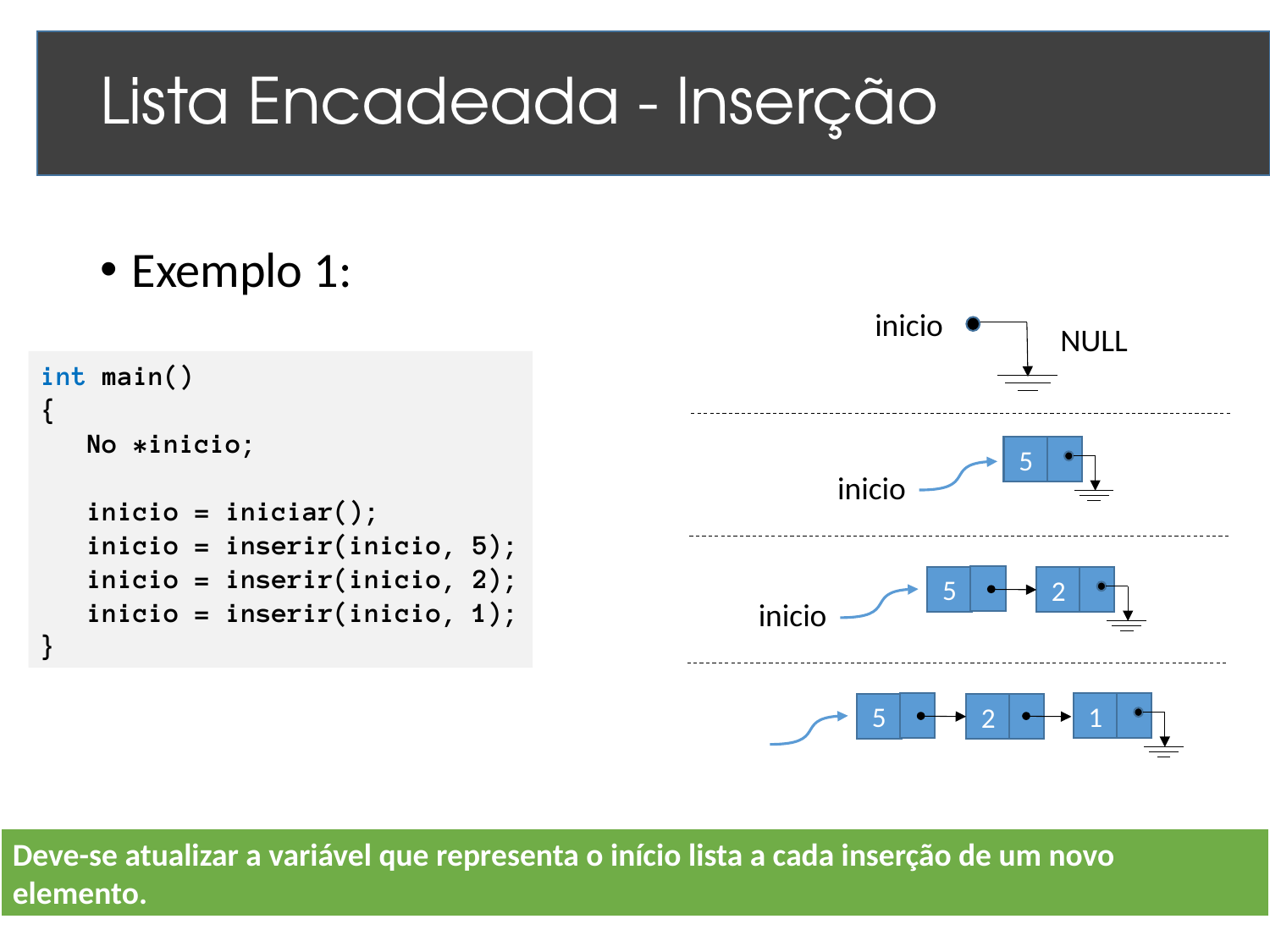

# Lista Encadeada - Inserção

Exemplo 1:

inicio
NULL

int main()
{
   No *inicio;

   inicio = iniciar();
   inicio = inserir(inicio, 5);
   inicio = inserir(inicio, 2);
   inicio = inserir(inicio, 1);
}

5

inicio

5

2

inicio

1
5

2

Deve-se atualizar a variável que representa o início lista a cada inserção de um novo elemento.